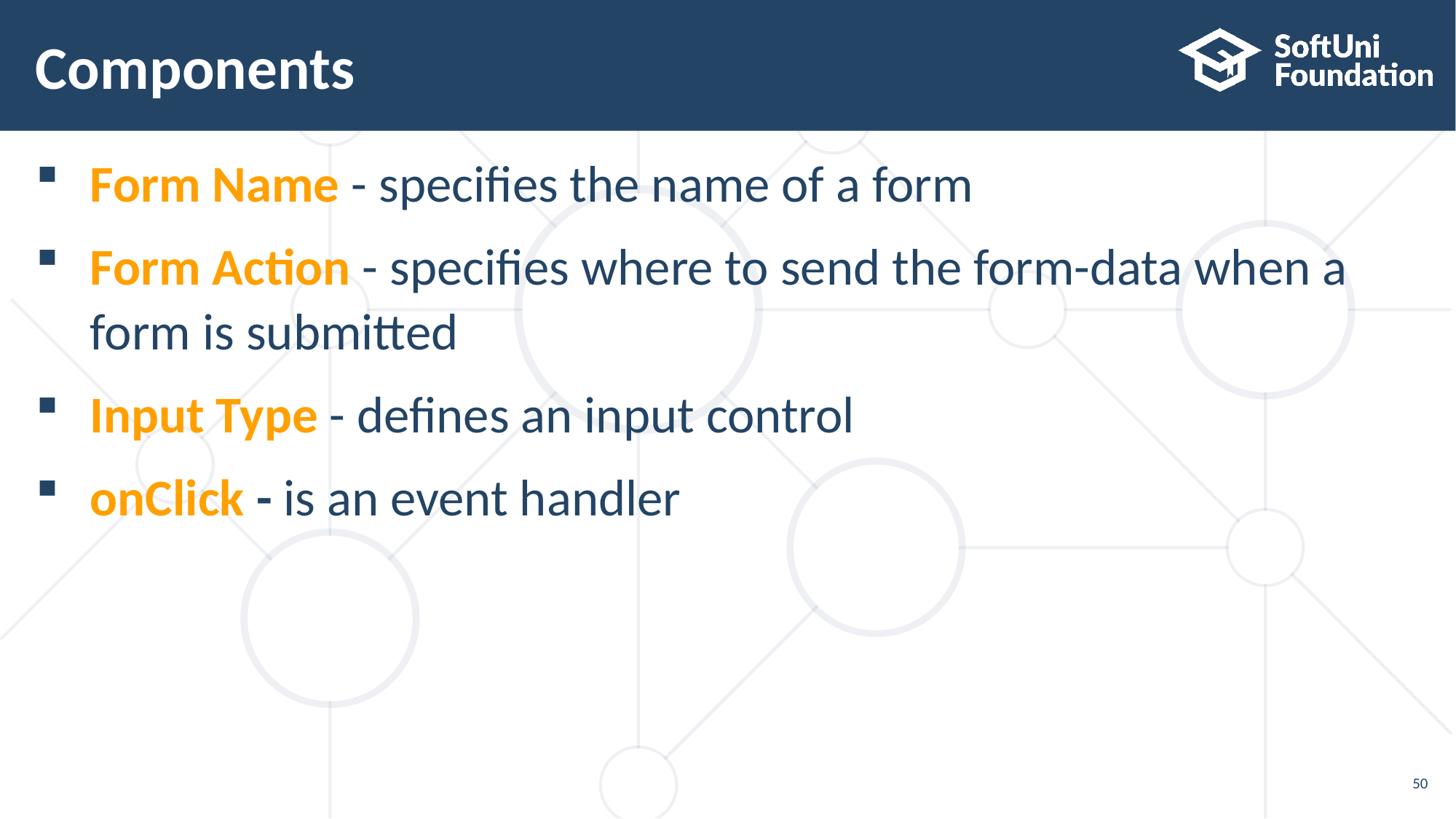

# Components
Form Name - specifies the name of a form
Form Action - specifies where to send the form-data when a      form is submitted
Input Type - defines an input control
onClick - is an event handler

50